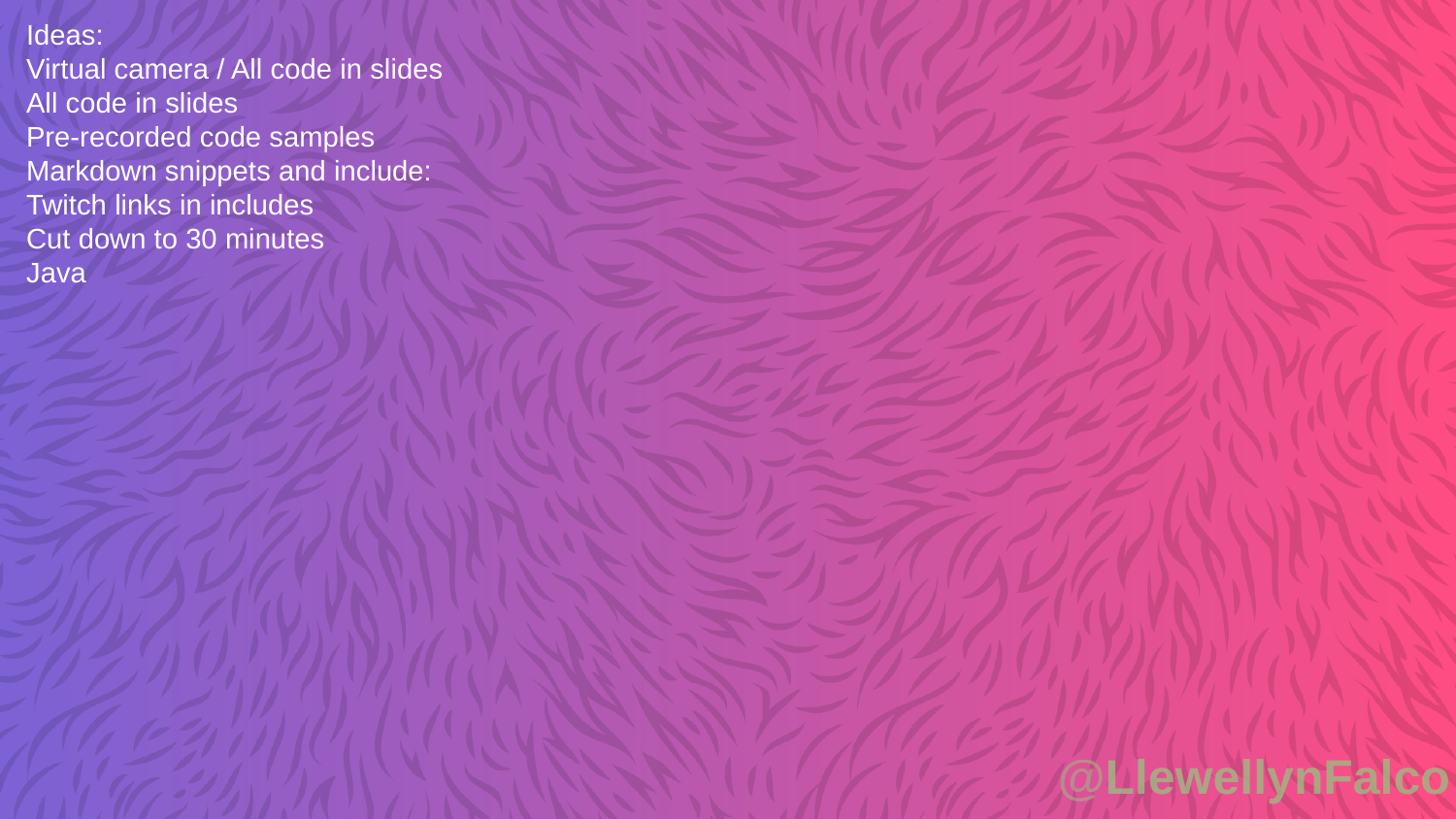

Ideas:
Virtual camera / All code in slides
All code in slides
Pre-recorded code samples
Markdown snippets and include:
Twitch links in includes
Cut down to 30 minutes
Java